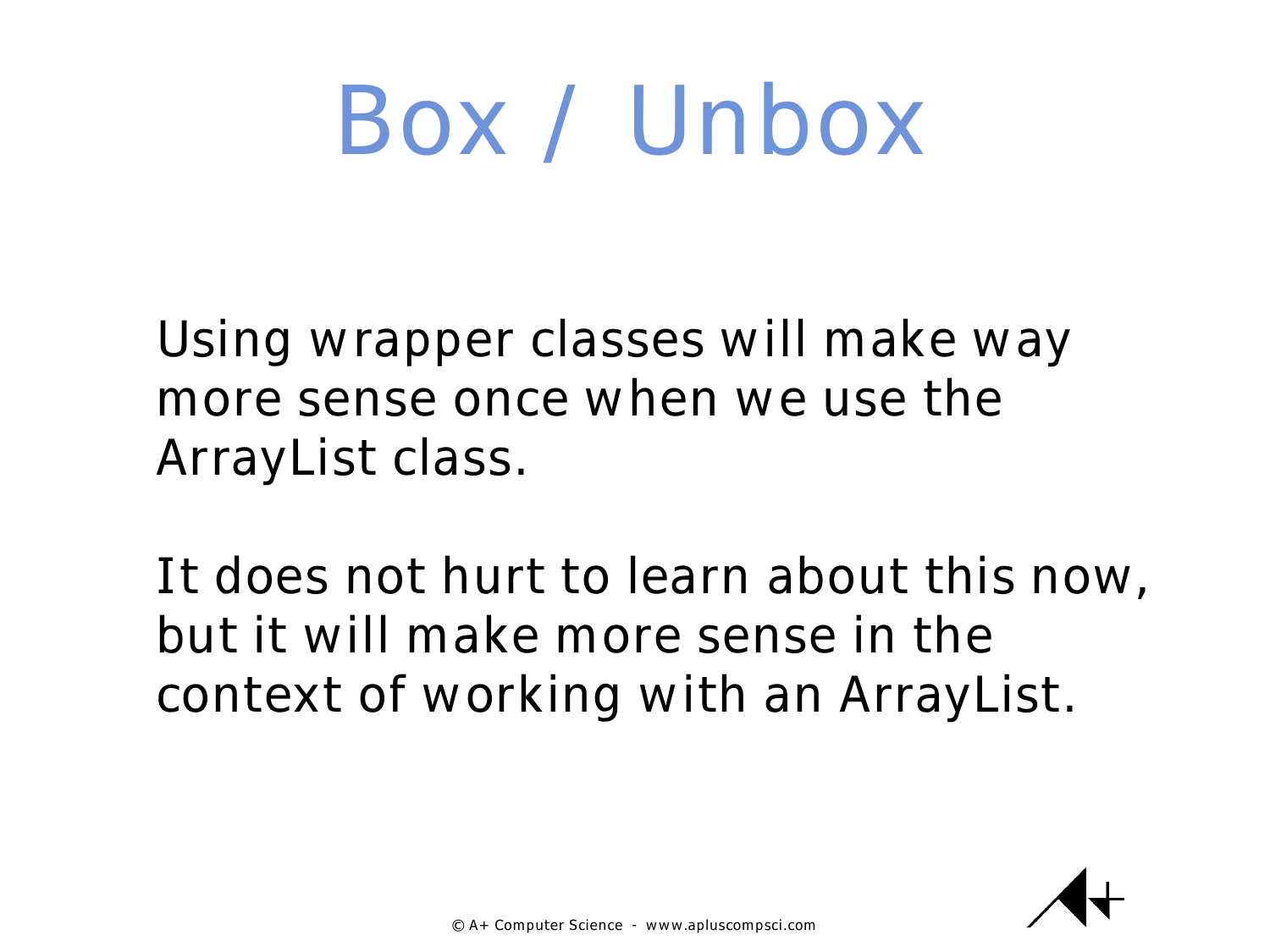

Box / Unbox
Using wrapper classes will make way
more sense once when we use the
ArrayList class.

It does not hurt to learn about this now,
but it will make more sense in the
context of working with an ArrayList.

© A+ Computer Science  -  www.apluscompsci.com